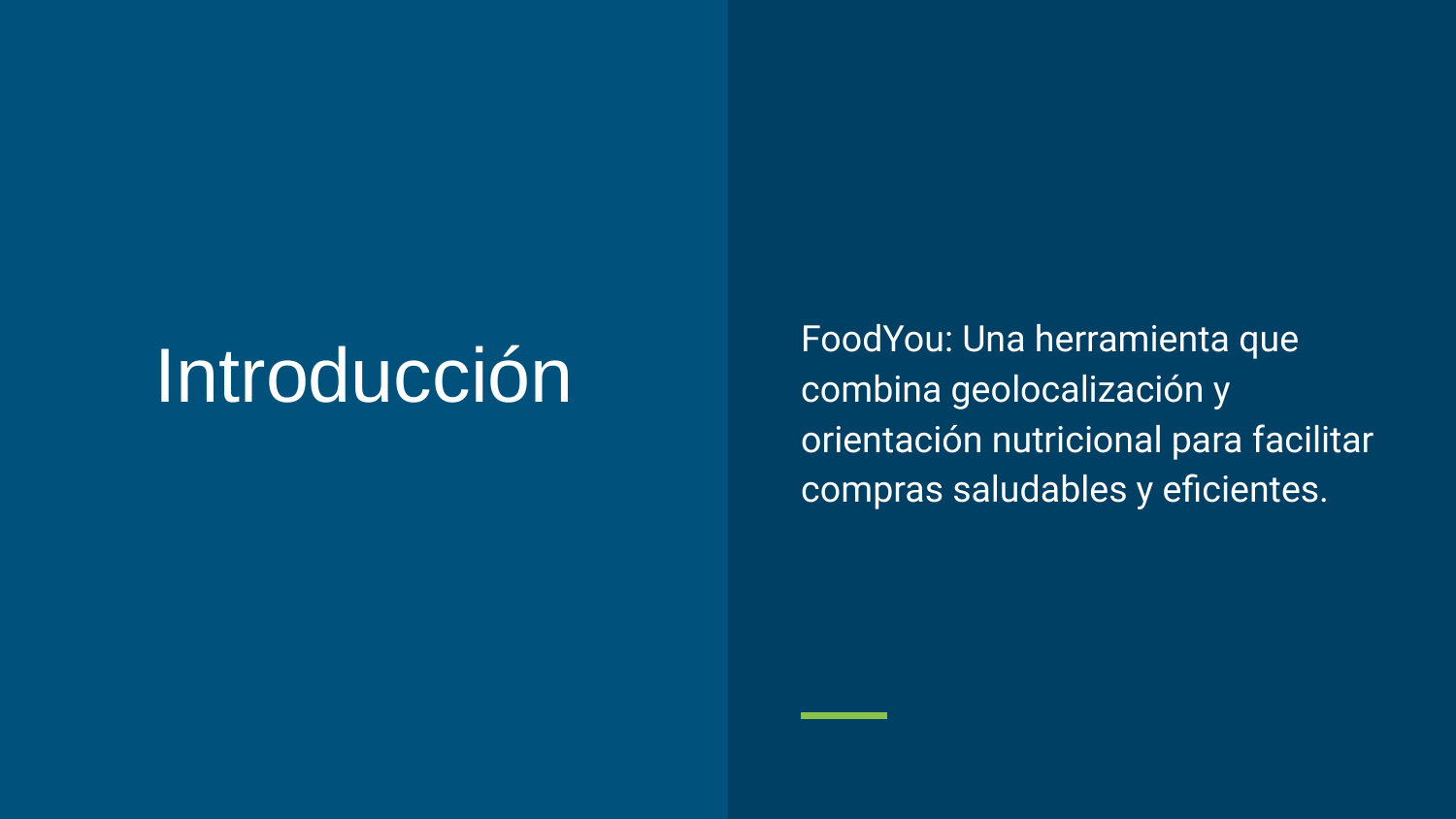

FoodYou: Una herramienta que combina geolocalización y orientación nutricional para facilitar compras saludables y eficientes.
# Introducción